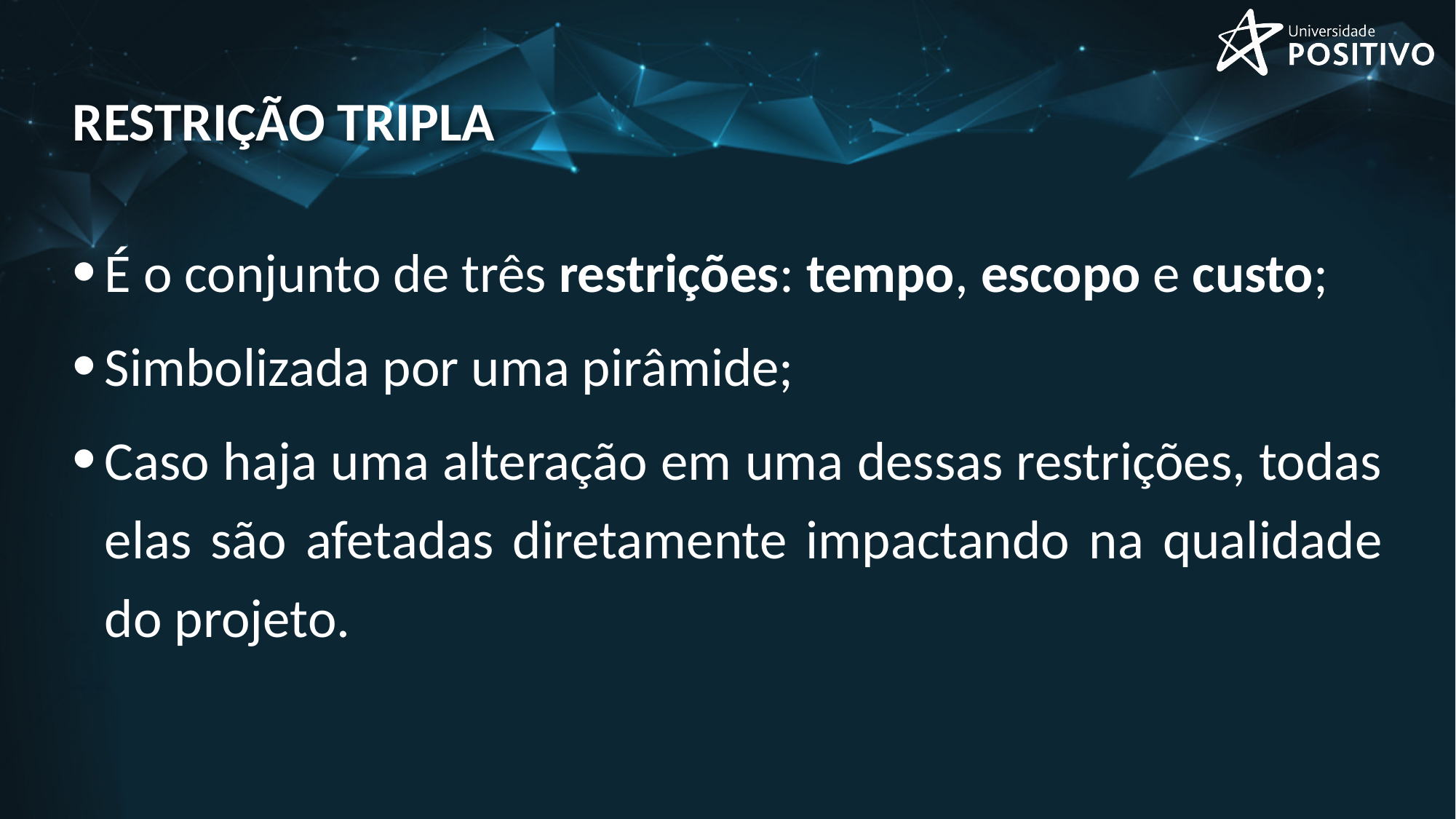

# Restrição tripla
É o conjunto de três restrições: tempo, escopo e custo;
Simbolizada por uma pirâmide;
Caso haja uma alteração em uma dessas restrições, todas elas são afetadas diretamente impactando na qualidade do projeto.